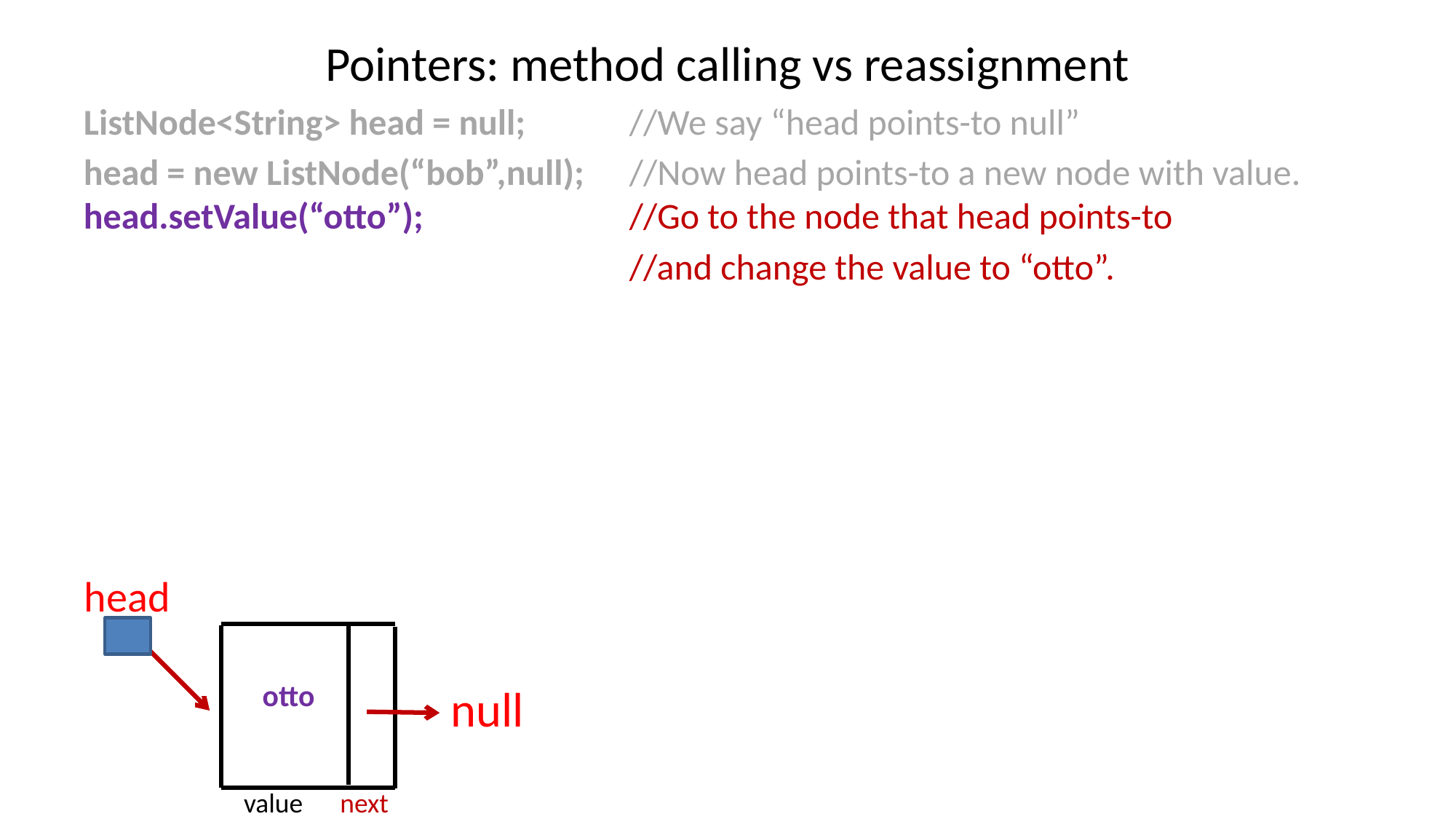

Pointers: method calling vs reassignment
ListNode<String> head = null;	//We say “head points-to null”
head = new ListNode(“bob”,null);	//Now head points-to a new node with value. head.setValue(“otto”);		//Go to the node that head points-to
					//and change the value to “otto”.

head

otto
null
value      next